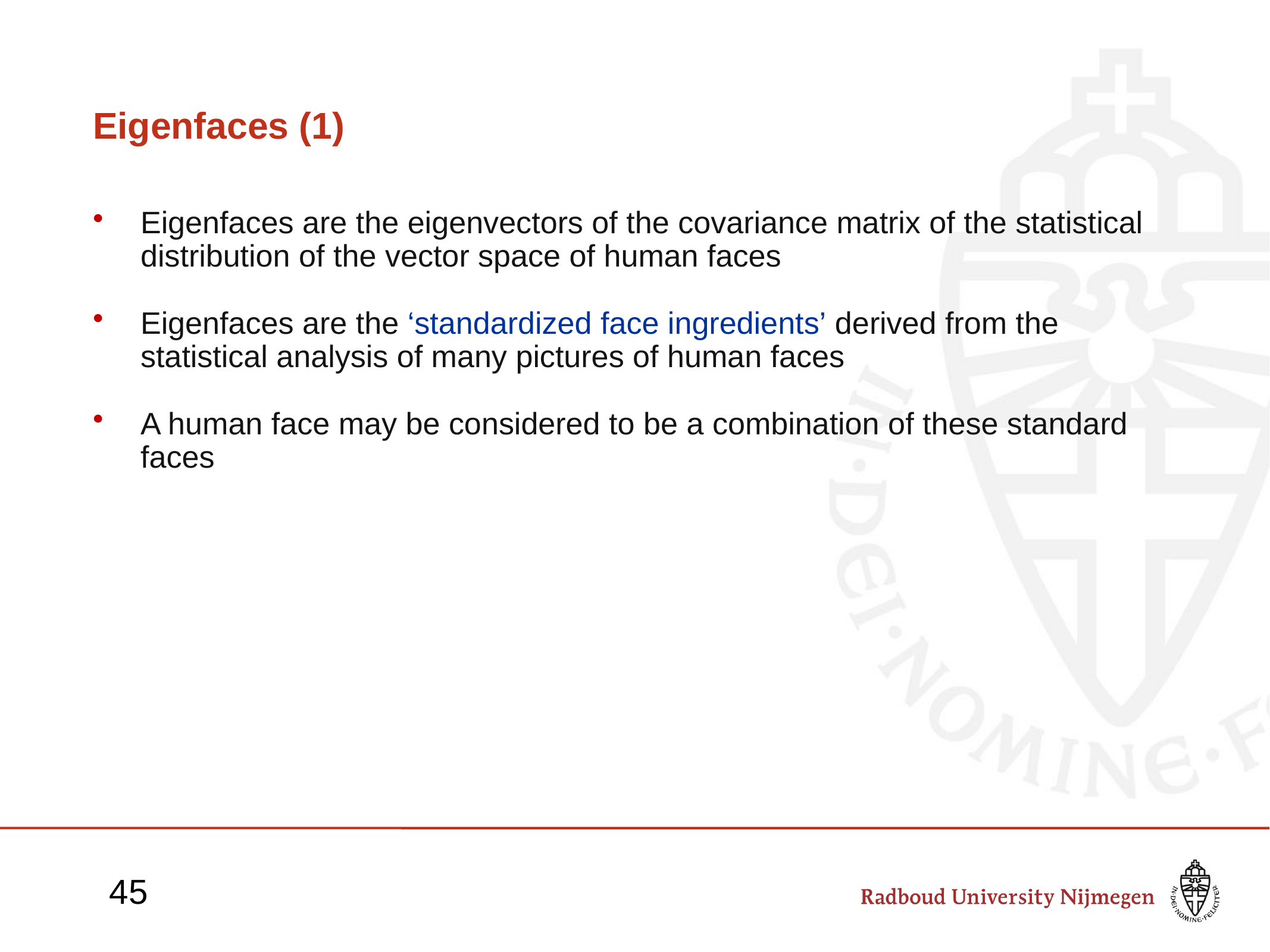

# Eigenfaces (1)
Eigenfaces are the eigenvectors of the covariance matrix of the statistical distribution of the vector space of human faces

Eigenfaces are the ‘standardized face ingredients’ derived from the statistical analysis of many pictures of human faces

A human face may be considered to be a combination of these standard faces
45